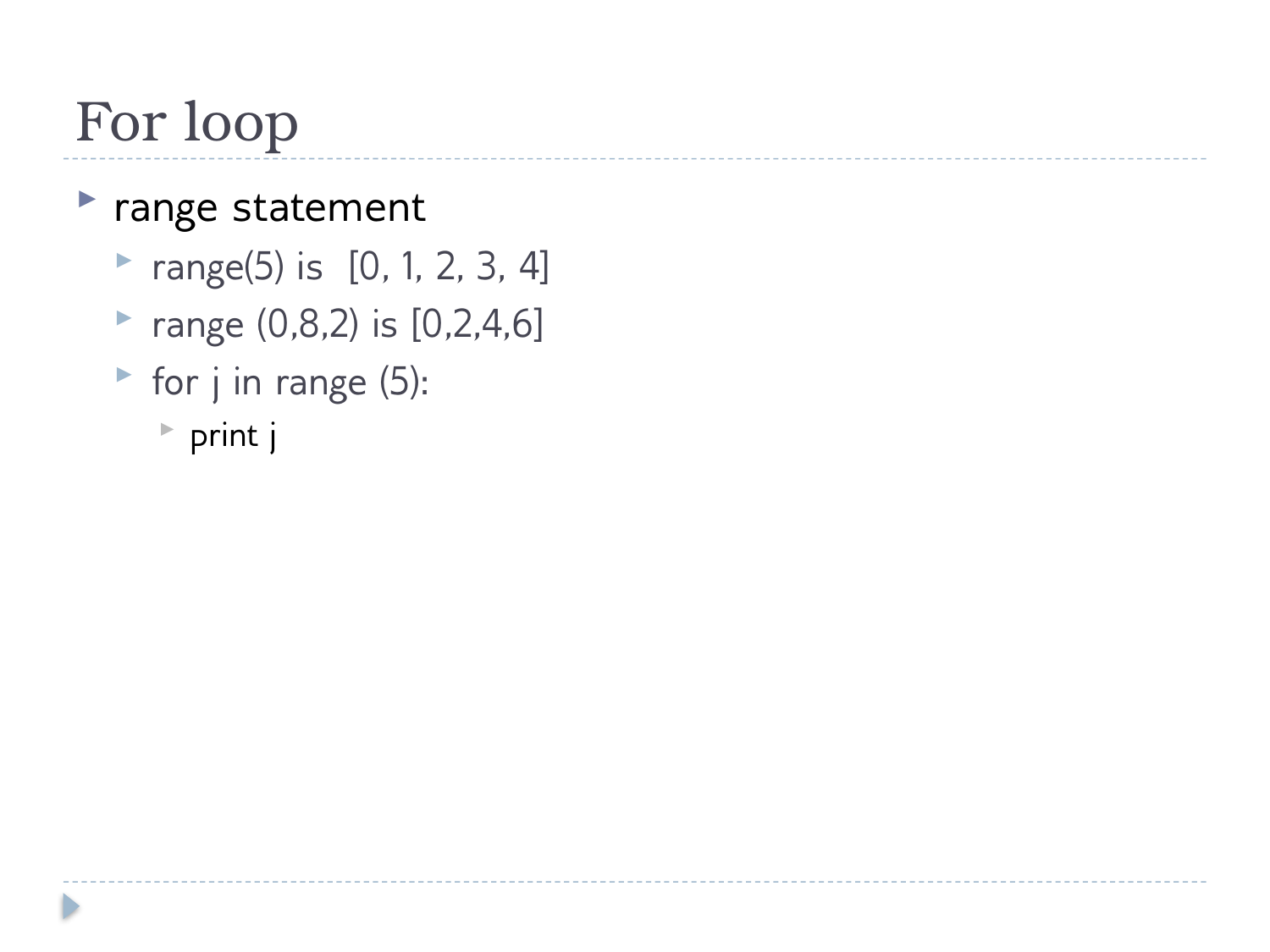

# For loop
range statement
range(5) is  [0, 1, 2, 3, 4]
range (0,8,2) is [0,2,4,6]
for j in range (5):
print j